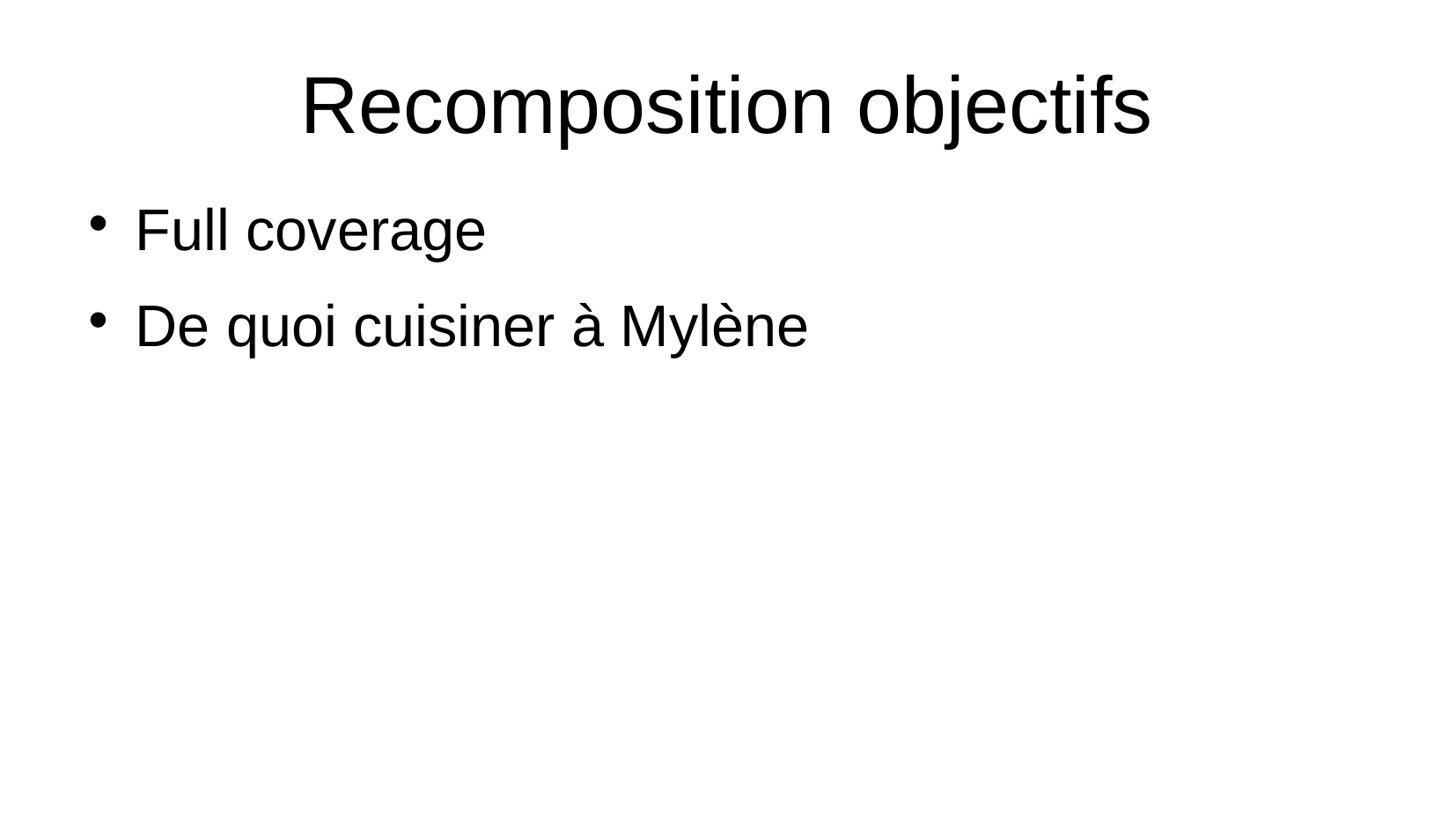

# Recomposition objectifs
Full coverage
De quoi cuisiner à Mylène